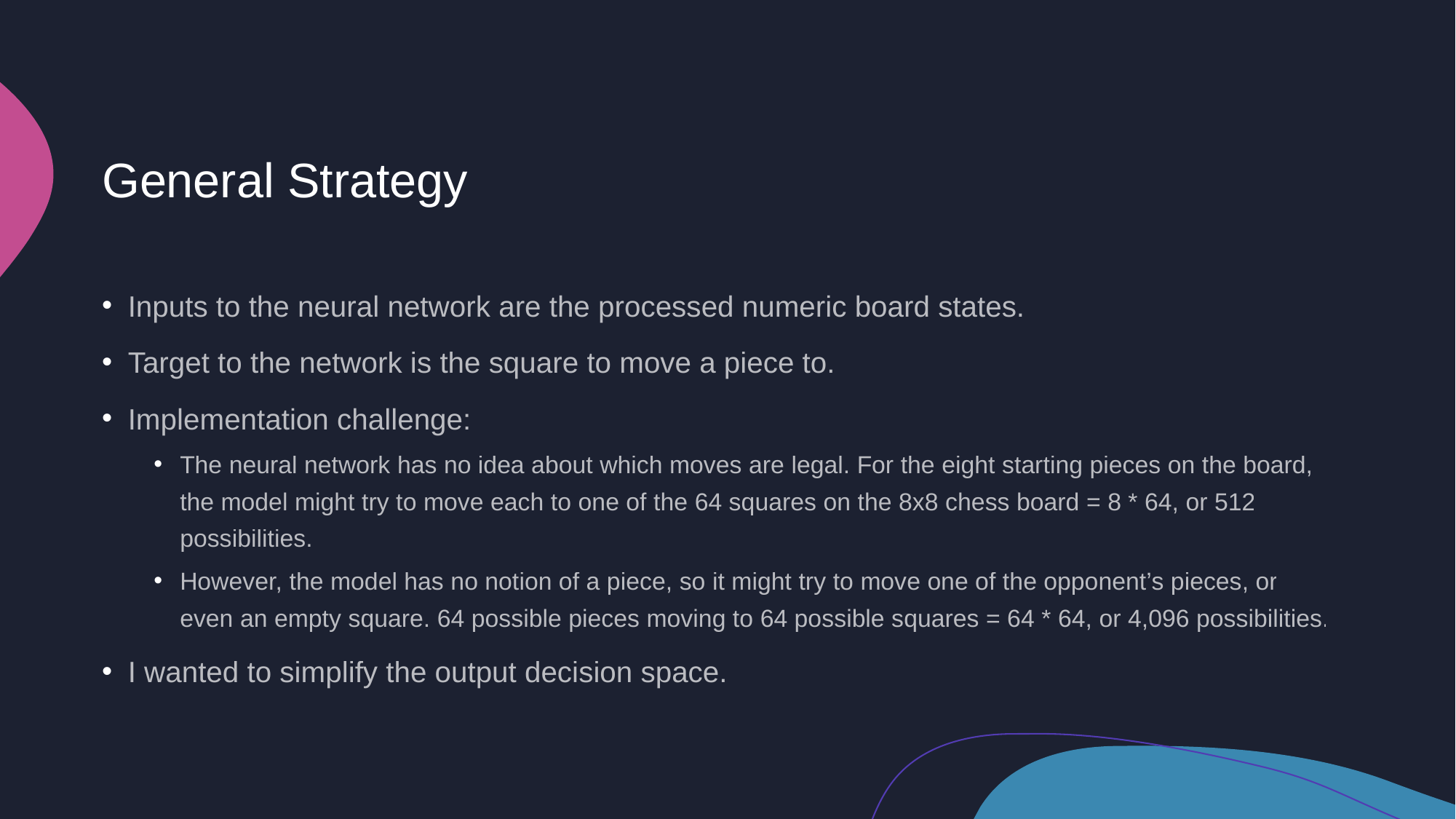

# General Strategy
Inputs to the neural network are the processed numeric board states.
Target to the network is the square to move a piece to.
Implementation challenge:
The neural network has no idea about which moves are legal. For the eight starting pieces on the board, the model might try to move each to one of the 64 squares on the 8x8 chess board = 8 * 64, or 512 possibilities.
However, the model has no notion of a piece, so it might try to move one of the opponent’s pieces, or even an empty square. 64 possible pieces moving to 64 possible squares = 64 * 64, or 4,096 possibilities.
I wanted to simplify the output decision space.